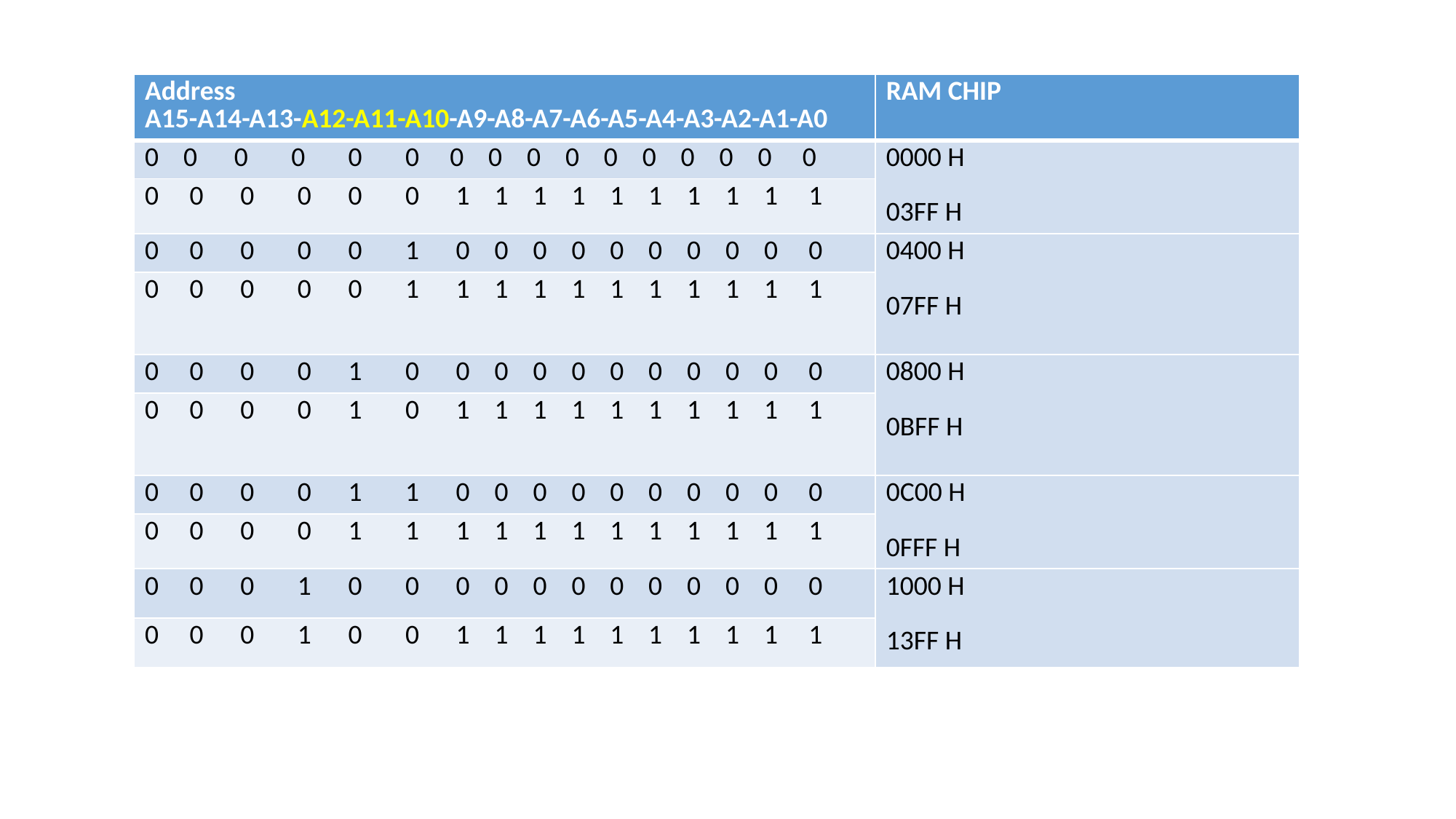

| Address A15-A14-A13-A12-A11-A10-A9-A8-A7-A6-A5-A4-A3-A2-A1-A0 | RAM CHIP |
| --- | --- |
| 0 0 0 0 0 0 0 0 0 0 0 0 0 0 0 0 | 0000 H 03FF H |
| 0 0 0 0 0 0 1 1 1 1 1 1 1 1 1 1 |  |
| 0 0 0 0 0 1 0 0 0 0 0 0 0 0 0 0 | 0400 H 07FF H |
| 0 0 0 0 0 1 1 1 1 1 1 1 1 1 1 1 |  |
| 0 0 0 0 1 0 0 0 0 0 0 0 0 0 0 0 | 0800 H 0BFF H |
| 0 0 0 0 1 0 1 1 1 1 1 1 1 1 1 1 |  |
| 0 0 0 0 1 1 0 0 0 0 0 0 0 0 0 0 | 0C00 H 0FFF H |
| 0 0 0 0 1 1 1 1 1 1 1 1 1 1 1 1 |  |
| 0 0 0 1 0 0 0 0 0 0 0 0 0 0 0 0 | 1000 H 13FF H |
| 0 0 0 1 0 0 1 1 1 1 1 1 1 1 1 1 |  |